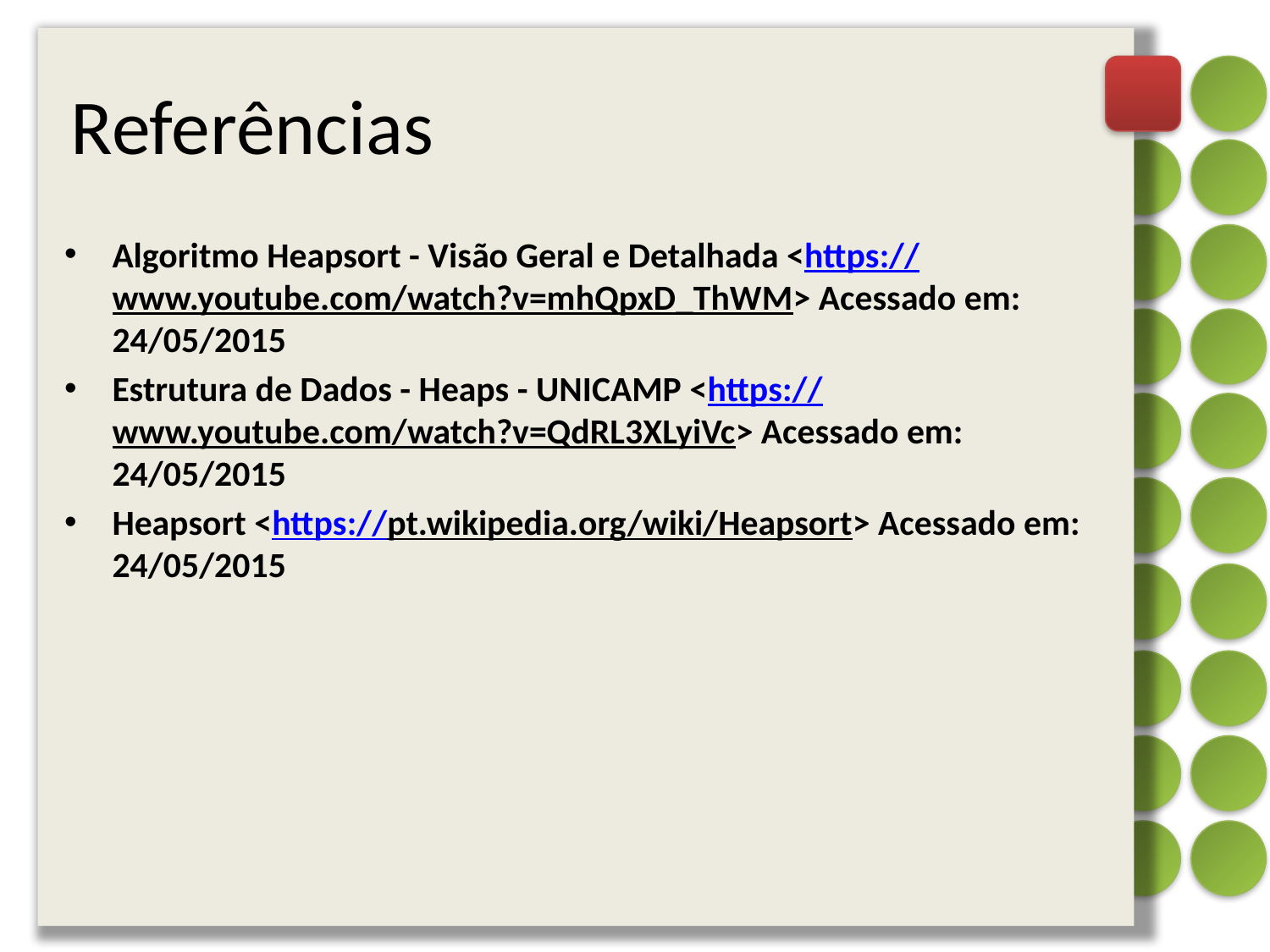

# Referências
Algoritmo Heapsort - Visão Geral e Detalhada <https://www.youtube.com/watch?v=mhQpxD_ThWM> Acessado em: 24/05/2015
Estrutura de Dados - Heaps - UNICAMP <https://www.youtube.com/watch?v=QdRL3XLyiVc> Acessado em: 24/05/2015
Heapsort <https://pt.wikipedia.org/wiki/Heapsort> Acessado em: 24/05/2015